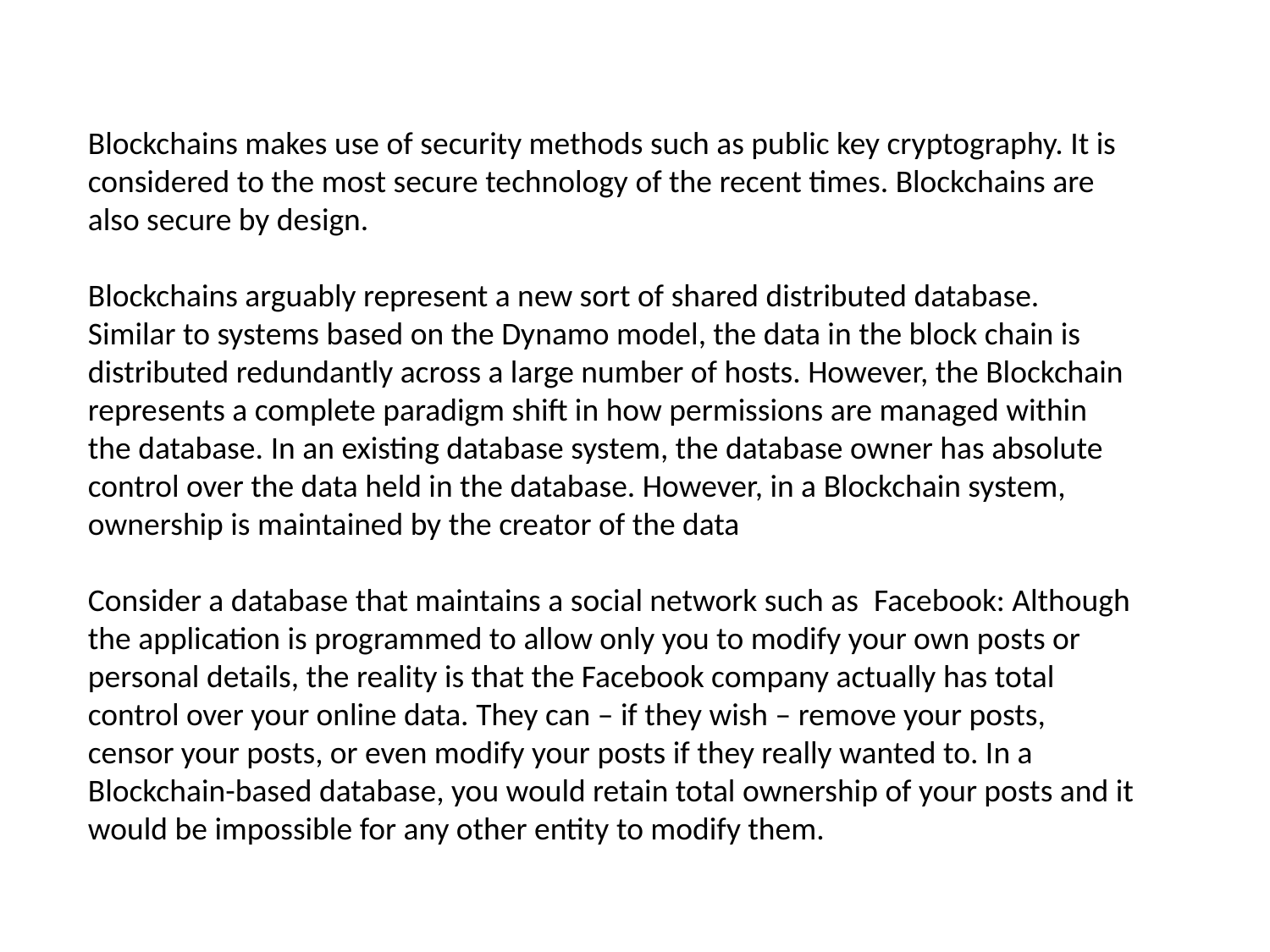

Blockchains makes use of security methods such as public key cryptography. It is considered to the most secure technology of the recent times. Blockchains are also secure by design.

Blockchains arguably represent a new sort of shared distributed database.  Similar to systems based on the Dynamo model, the data in the block chain is distributed redundantly across a large number of hosts. However, the Blockchain represents a complete paradigm shift in how permissions are managed within the database. In an existing database system, the database owner has absolute control over the data held in the database. However, in a Blockchain system, ownership is maintained by the creator of the data

Consider a database that maintains a social network such as  Facebook: Although the application is programmed to allow only you to modify your own posts or personal details, the reality is that the Facebook company actually has total control over your online data. They can – if they wish – remove your posts, censor your posts, or even modify your posts if they really wanted to. In a Blockchain-based database, you would retain total ownership of your posts and it would be impossible for any other entity to modify them.